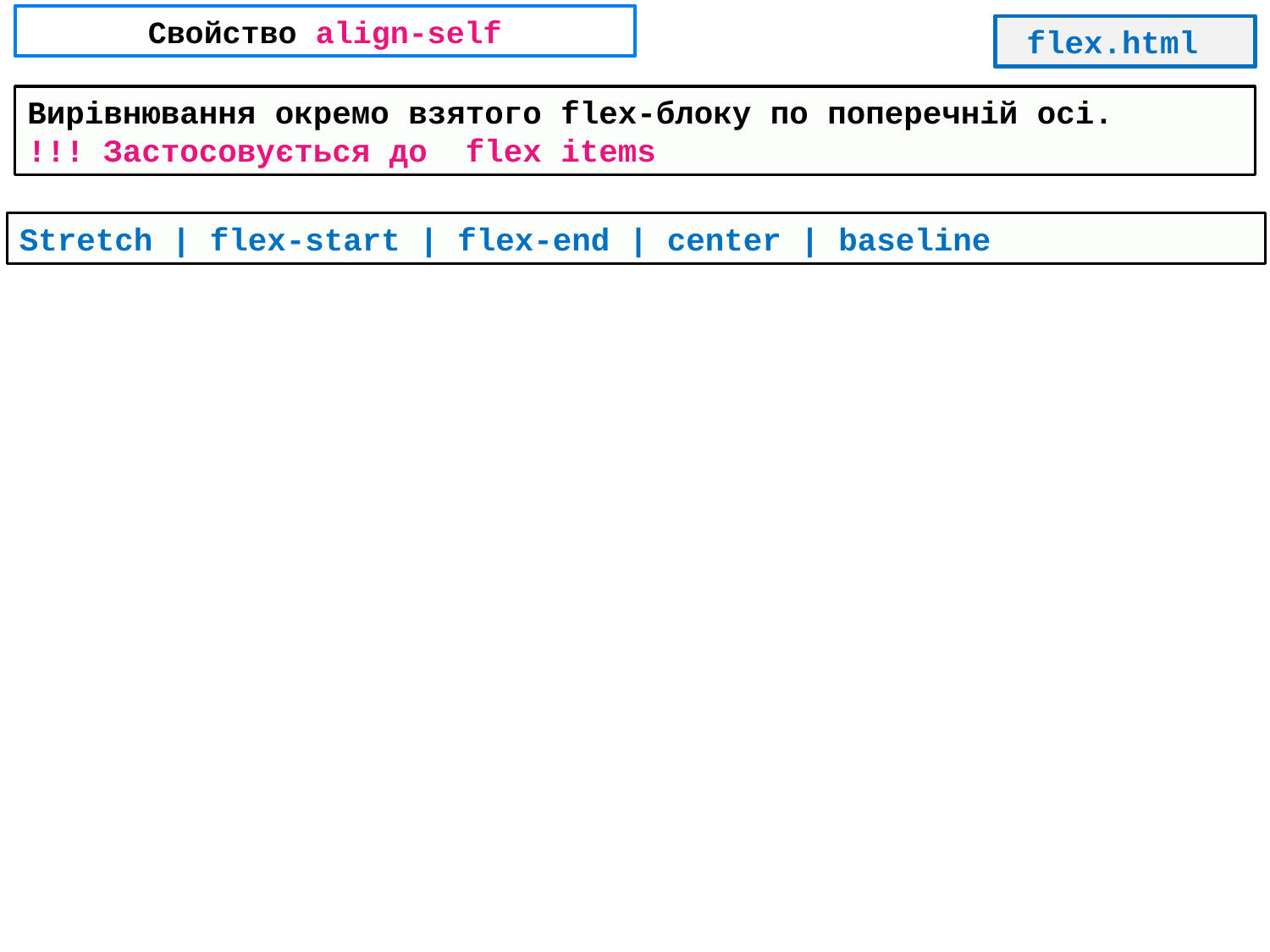

# Свойство align-self
 flex.html
Вирівнювання окремо взятого flex-блоку по поперечній осі.
!!! Застосовується до  flex items
Stretch | flex-start | flex-end | center | baseline